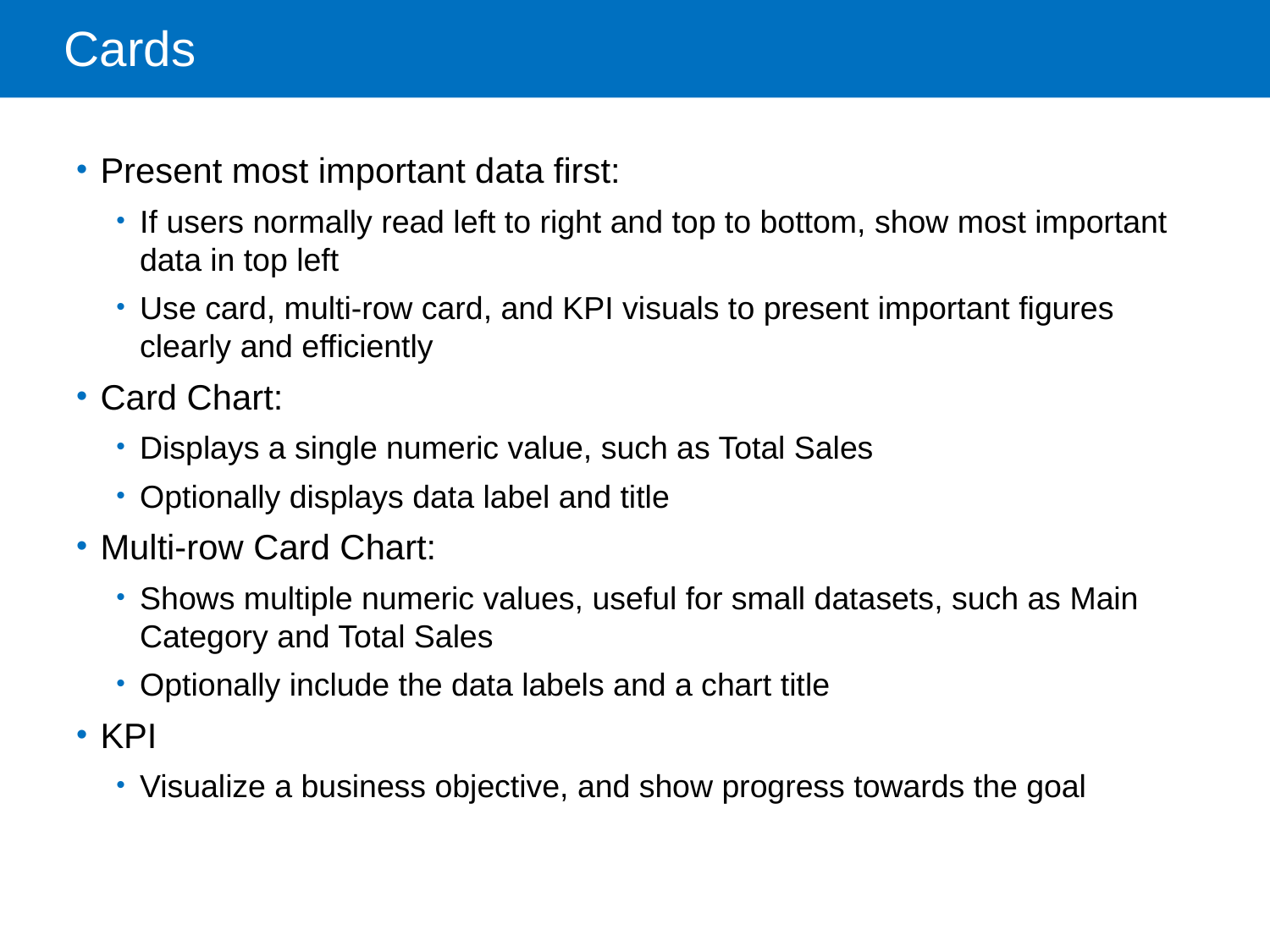

# Cards
Present most important data first:
If users normally read left to right and top to bottom, show most important data in top left
Use card, multi-row card, and KPI visuals to present important figures clearly and efficiently
Card Chart:
Displays a single numeric value, such as Total Sales
Optionally displays data label and title
Multi-row Card Chart:
Shows multiple numeric values, useful for small datasets, such as Main Category and Total Sales
Optionally include the data labels and a chart title
KPI
Visualize a business objective, and show progress towards the goal